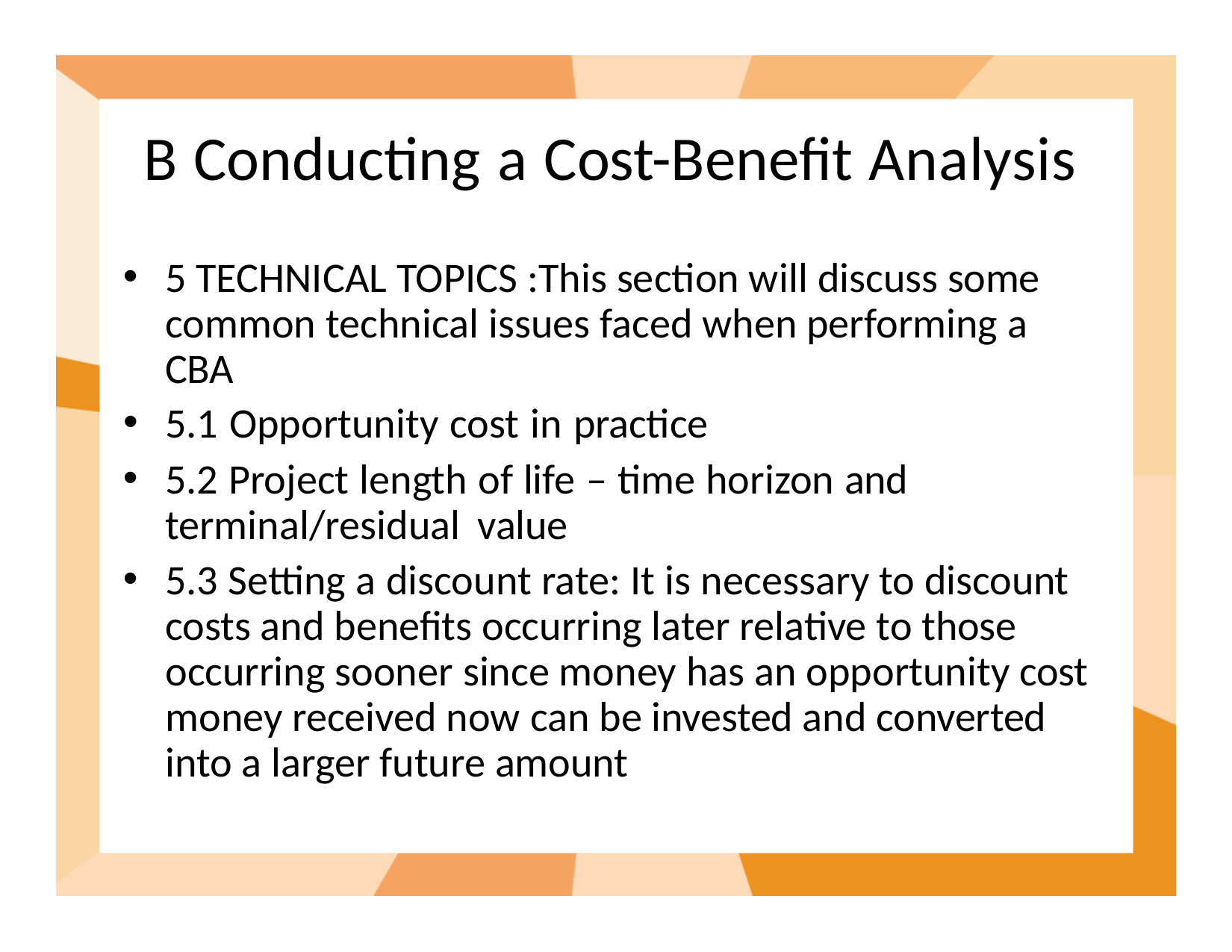

# B Conducting a Cost-Benefit Analysis
5 TECHNICAL TOPICS :This section will discuss some common technical issues faced when performing a CBA
5.1 Opportunity cost in practice
5.2 Project length of life – time horizon and terminal/residual value
5.3 Setting a discount rate: It is necessary to discount costs and benefits occurring later relative to those occurring sooner since money has an opportunity cost money received now can be invested and converted into a larger future amount